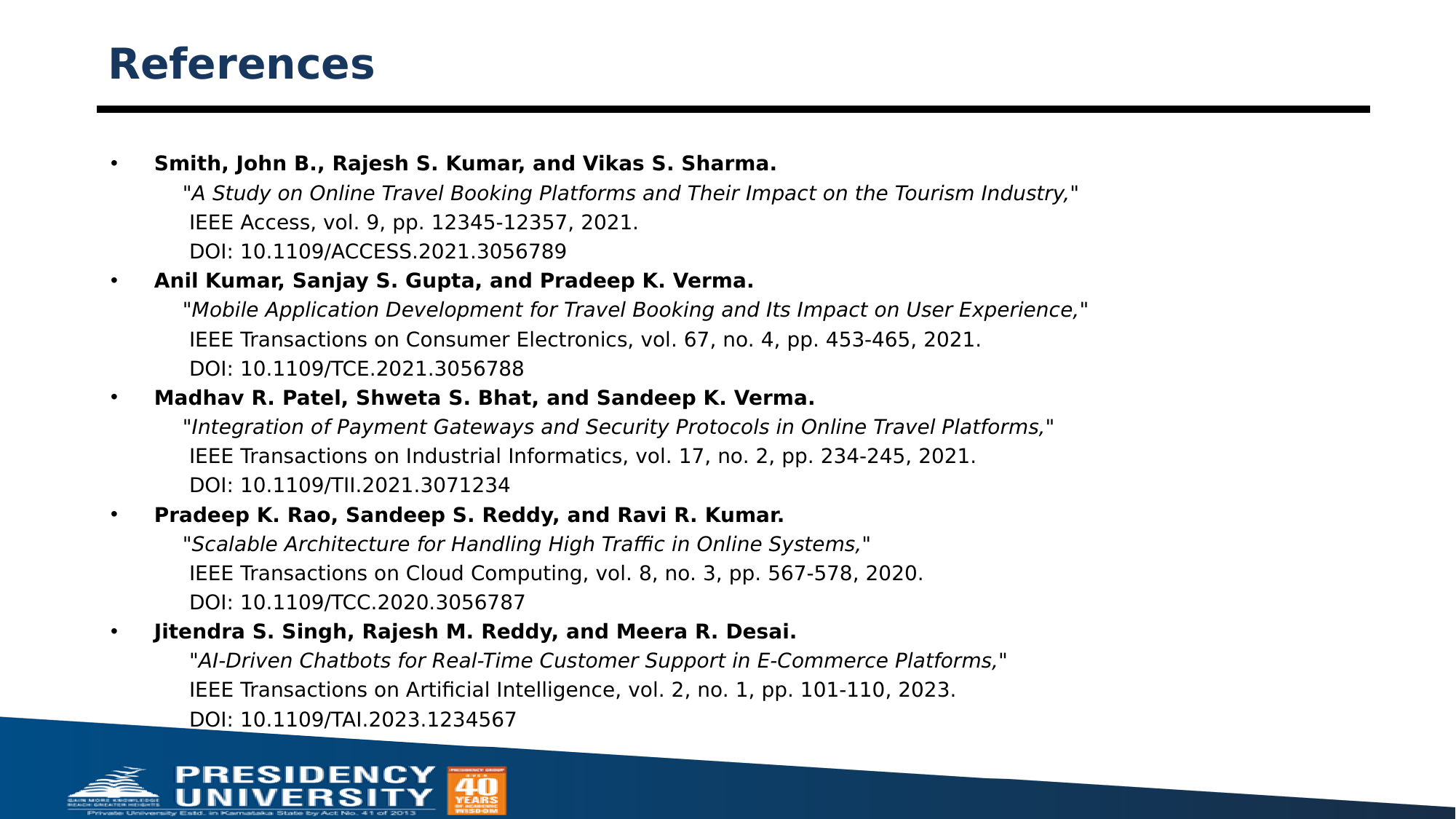

# References
Smith, John B., Rajesh S. Kumar, and Vikas S. Sharma.
           "A Study on Online Travel Booking Platforms and Their Impact on the Tourism Industry,"
            IEEE Access, vol. 9, pp. 12345-12357, 2021.
            DOI: 10.1109/ACCESS.2021.3056789
Anil Kumar, Sanjay S. Gupta, and Pradeep K. Verma.
           "Mobile Application Development for Travel Booking and Its Impact on User Experience,"
            IEEE Transactions on Consumer Electronics, vol. 67, no. 4, pp. 453-465, 2021.
            DOI: 10.1109/TCE.2021.3056788
Madhav R. Patel, Shweta S. Bhat, and Sandeep K. Verma.
           "Integration of Payment Gateways and Security Protocols in Online Travel Platforms,"
            IEEE Transactions on Industrial Informatics, vol. 17, no. 2, pp. 234-245, 2021.
            DOI: 10.1109/TII.2021.3071234
Pradeep K. Rao, Sandeep S. Reddy, and Ravi R. Kumar.
           "Scalable Architecture for Handling High Traffic in Online Systems,"
            IEEE Transactions on Cloud Computing, vol. 8, no. 3, pp. 567-578, 2020.
            DOI: 10.1109/TCC.2020.3056787
Jitendra S. Singh, Rajesh M. Reddy, and Meera R. Desai.
            "AI-Driven Chatbots for Real-Time Customer Support in E-Commerce Platforms,"
            IEEE Transactions on Artificial Intelligence, vol. 2, no. 1, pp. 101-110, 2023.
            DOI: 10.1109/TAI.2023.1234567